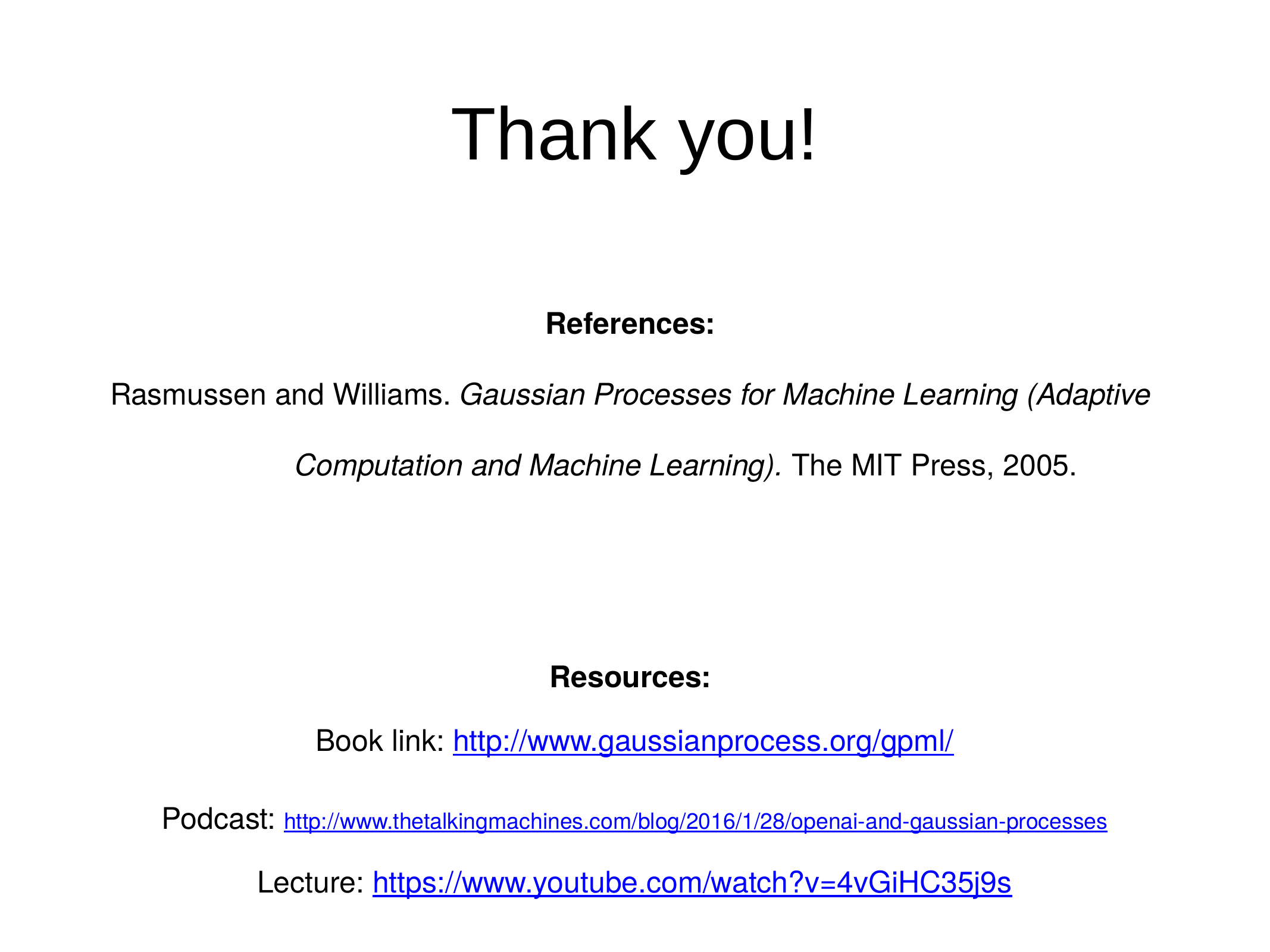

# Thank you!

References:
Rasmussen and Williams. Gaussian Processes for Machine Learning (Adaptive
Computation and Machine Learning). The MIT Press, 2005.

Resources:
Book link: http://www.gaussianprocess.org/gpml/
Podcast: http://www.thetalkingmachines.com/blog/2016/1/28/openai-and-gaussian-processes
Lecture: https://www.youtube.com/watch?v=4vGiHC35j9s